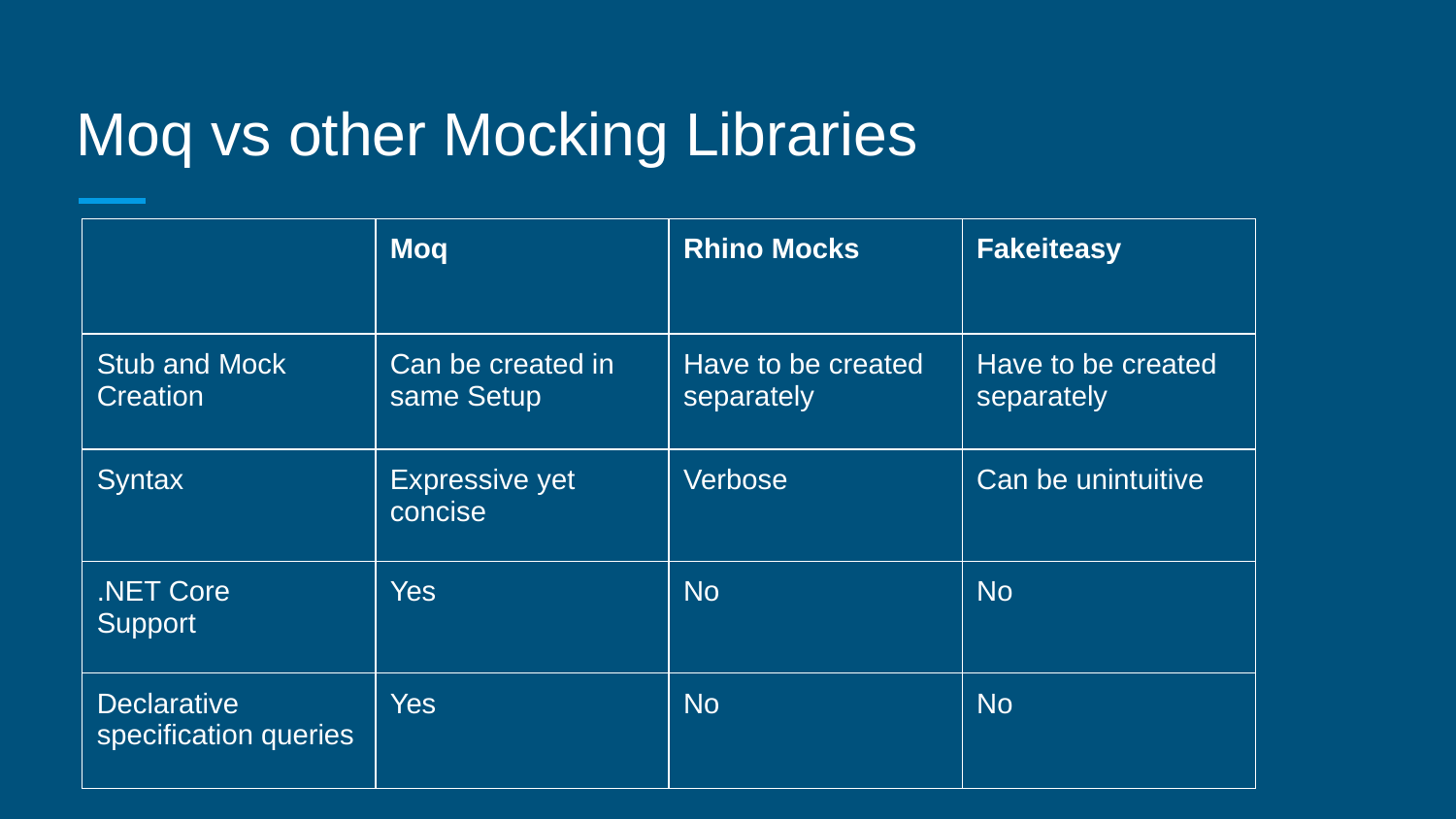

# Moq vs other Mocking Libraries
|  | Moq | Rhino Mocks | Fakeiteasy |
| --- | --- | --- | --- |
| Stub and Mock Creation | Can be created in same Setup | Have to be created separately | Have to be created separately |
| Syntax | Expressive yet concise | Verbose | Can be unintuitive |
| .NET Core Support | Yes | No | No |
| Declarative specification queries | Yes | No | No |